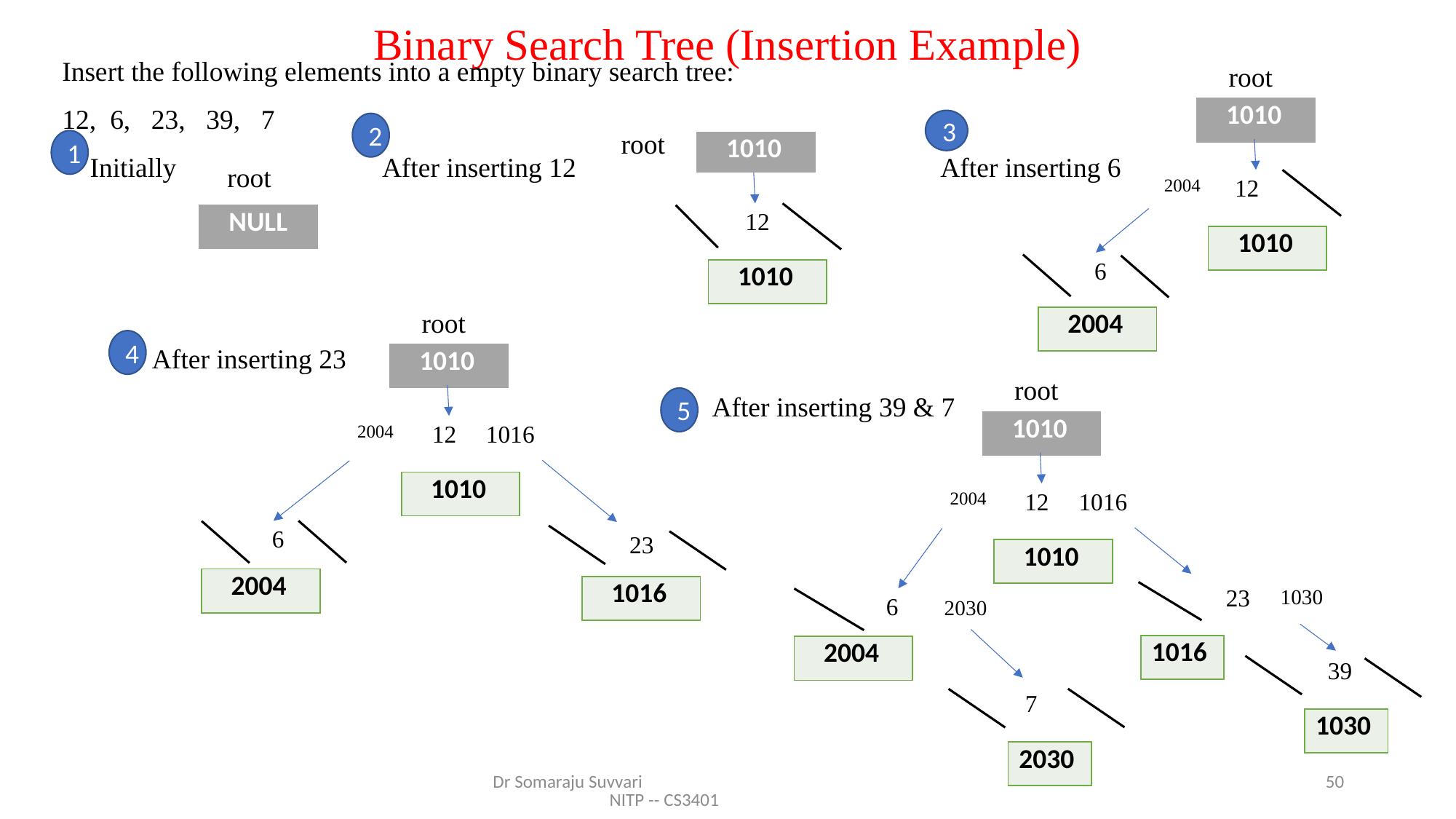

# Binary Search Tree (Insertion Example)
Insert the following elements into a empty binary search tree:
12,  6,   23,   39,   7
    Initially                              After inserting 12                                                     After inserting 6

             After inserting 23
                                                                                              After inserting 39 & 7
root
| 1010 |
| --- |
3
2
root
1
| 1010 |
| --- |
root
| 2004 | 12 |  |
| --- | --- | --- |
|  | 12 |  |
| --- | --- | --- |
| NULL |
| --- |
| 1010 |
| --- |
|  | 6 |  |
| --- | --- | --- |
| 1010 |
| --- |
root
| 2004 |
| --- |
4
| 1010 |
| --- |
root
5
| 1010 |
| --- |
| 2004 | 12 | 1016 |
| --- | --- | --- |
| 1010 |
| --- |
| 2004 | 12 | 1016 |
| --- | --- | --- |
|  | 6 |  |
| --- | --- | --- |
|  | 23 |  |
| --- | --- | --- |
| 1010 |
| --- |
| 2004 |
| --- |
| 1016 |
| --- |
|  | 23 | 1030 |
| --- | --- | --- |
|  | 6 | 2030 |
| --- | --- | --- |
| 1016 |
| --- |
| 2004 |
| --- |
|  | 39 |  |
| --- | --- | --- |
|  | 7 |  |
| --- | --- | --- |
| 1030 |
| --- |
| 2030 |
| --- |
Dr Somaraju Suvvari                                                                                                        NITP -- CS3401
50